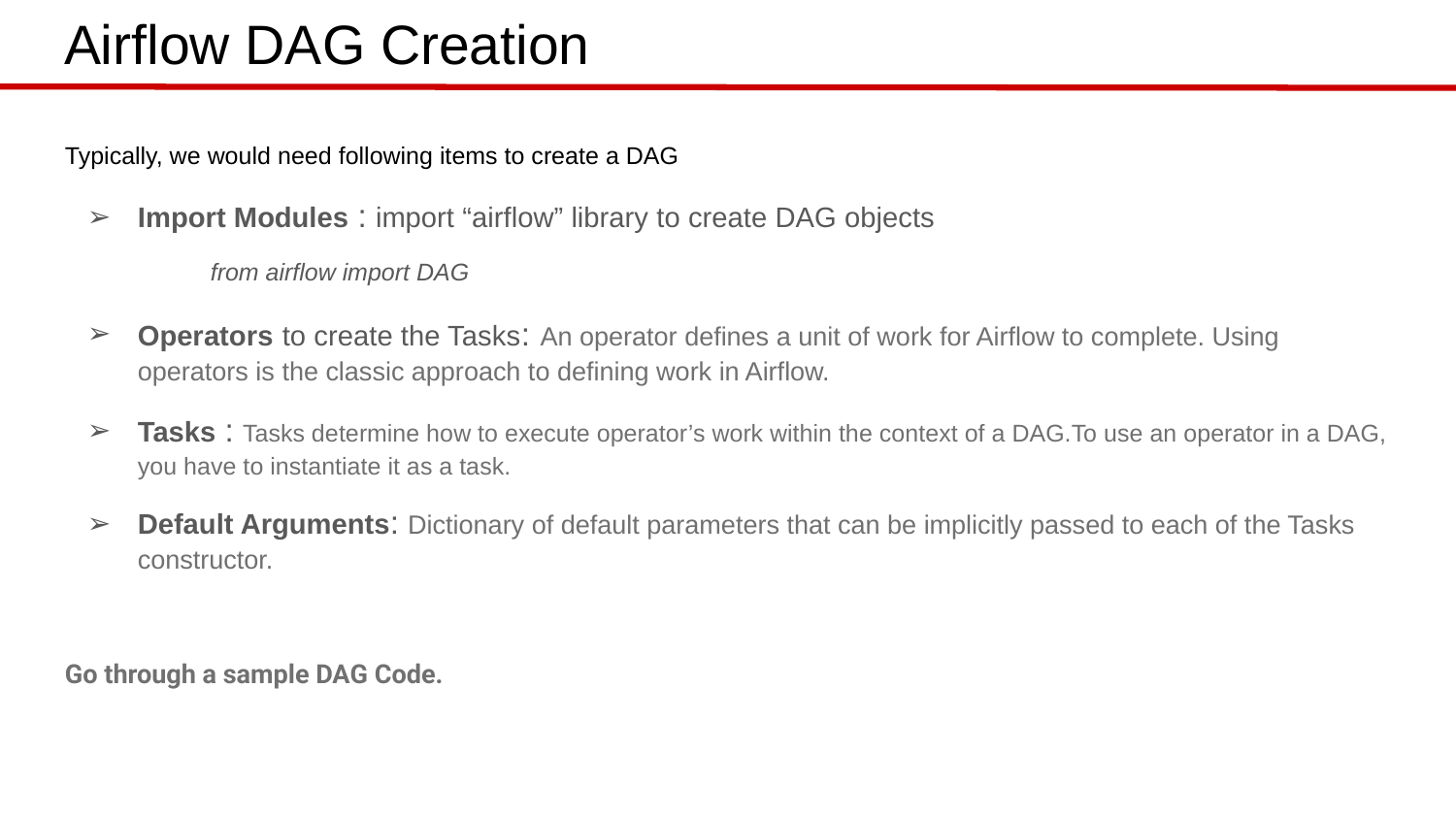

# Airflow DAG Creation
Typically, we would need following items to create a DAG
Import Modules : import “airflow” library to create DAG objects
from airflow import DAG
Operators to create the Tasks: An operator defines a unit of work for Airflow to complete. Using operators is the classic approach to defining work in Airflow.
Tasks : Tasks determine how to execute operator’s work within the context of a DAG.To use an operator in a DAG, you have to instantiate it as a task.
Default Arguments: Dictionary of default parameters that can be implicitly passed to each of the Tasks constructor.

Go through a sample DAG Code.